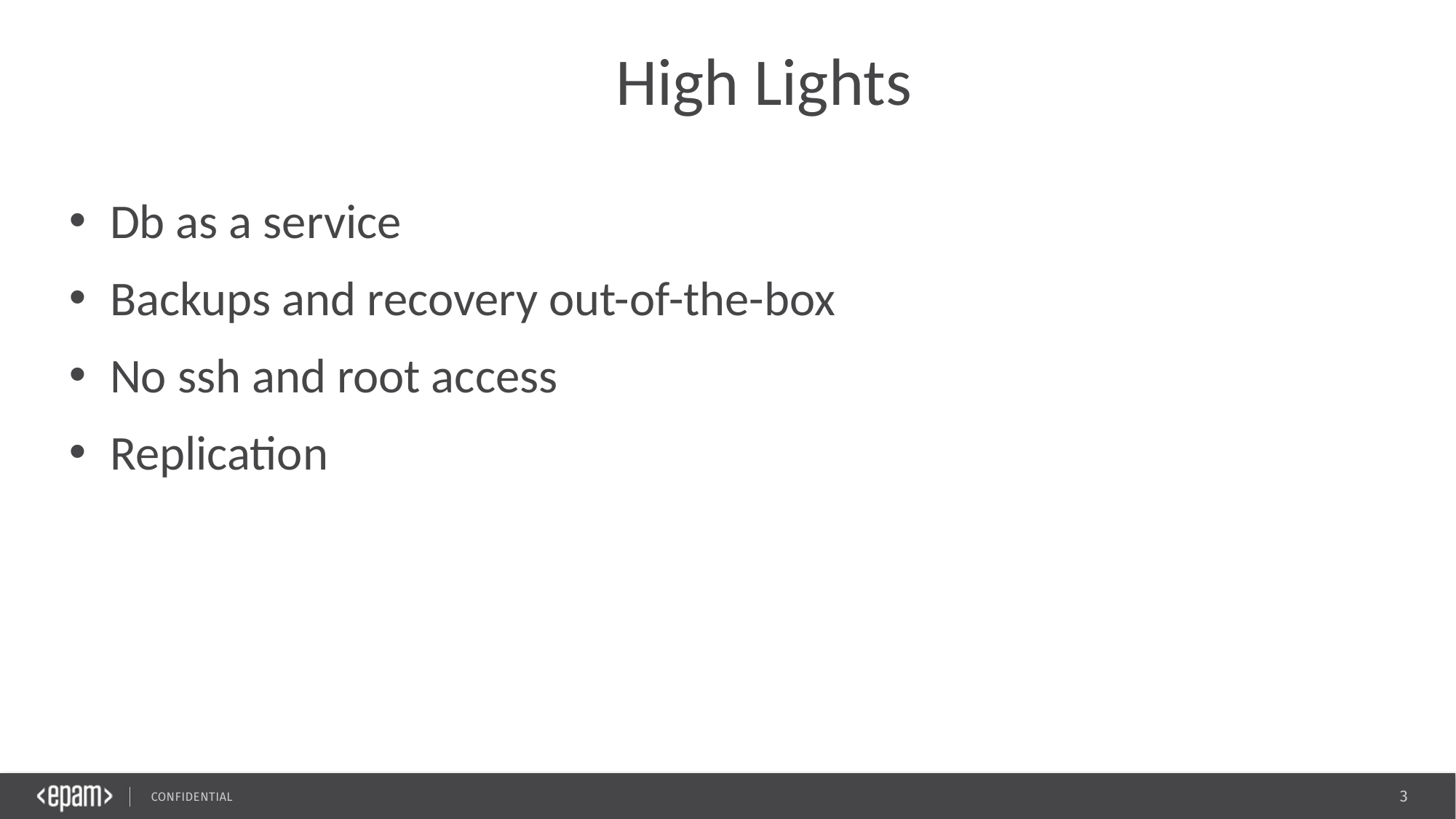

# High Lights
Db as a service
Backups and recovery out-of-the-box
No ssh and root access
Replication